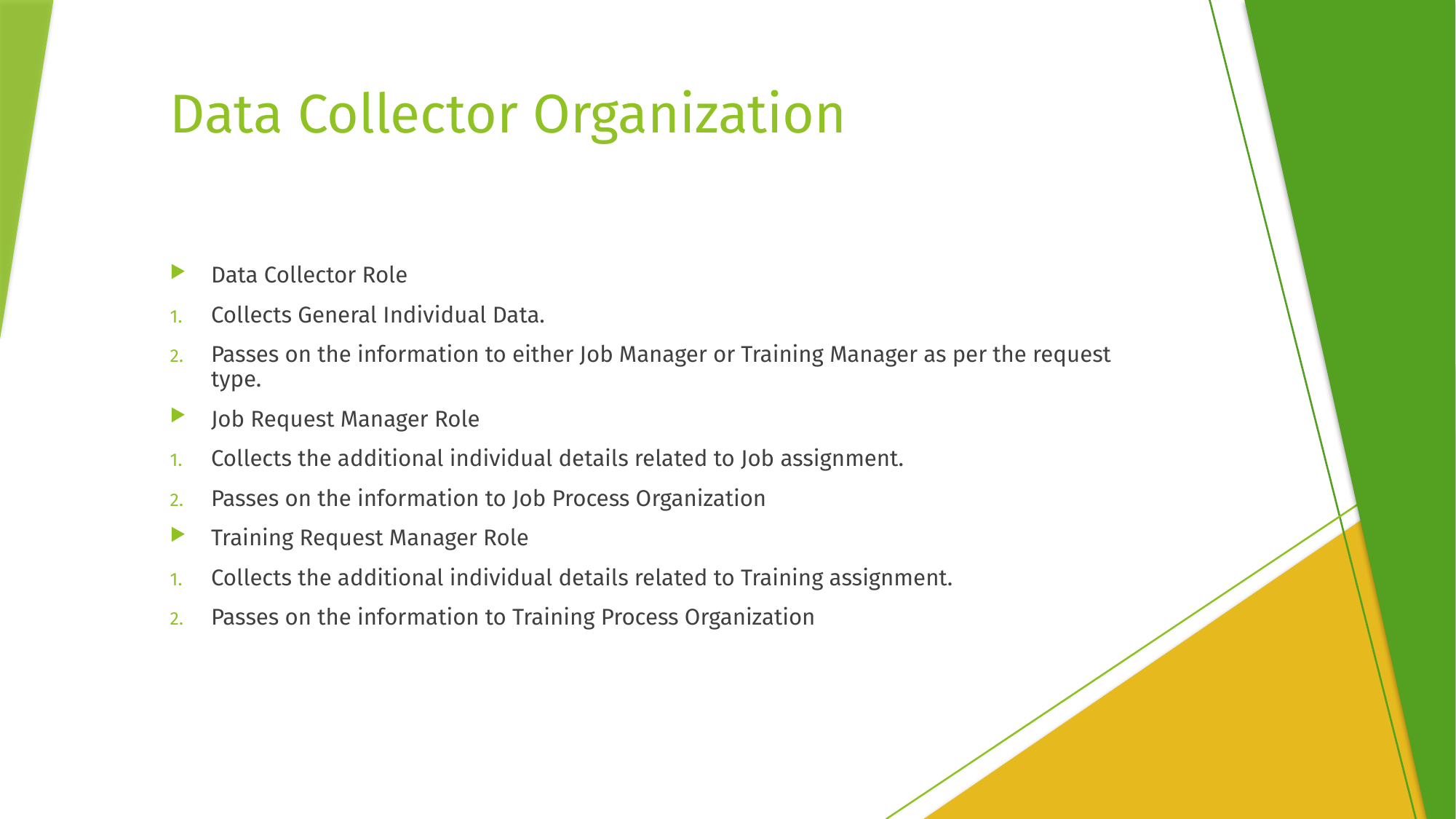

# Data Collector Organization
Data Collector Role
Collects General Individual Data.
Passes on the information to either Job Manager or Training Manager as per the request type.
Job Request Manager Role
Collects the additional individual details related to Job assignment.
Passes on the information to Job Process Organization
Training Request Manager Role
Collects the additional individual details related to Training assignment.
Passes on the information to Training Process Organization